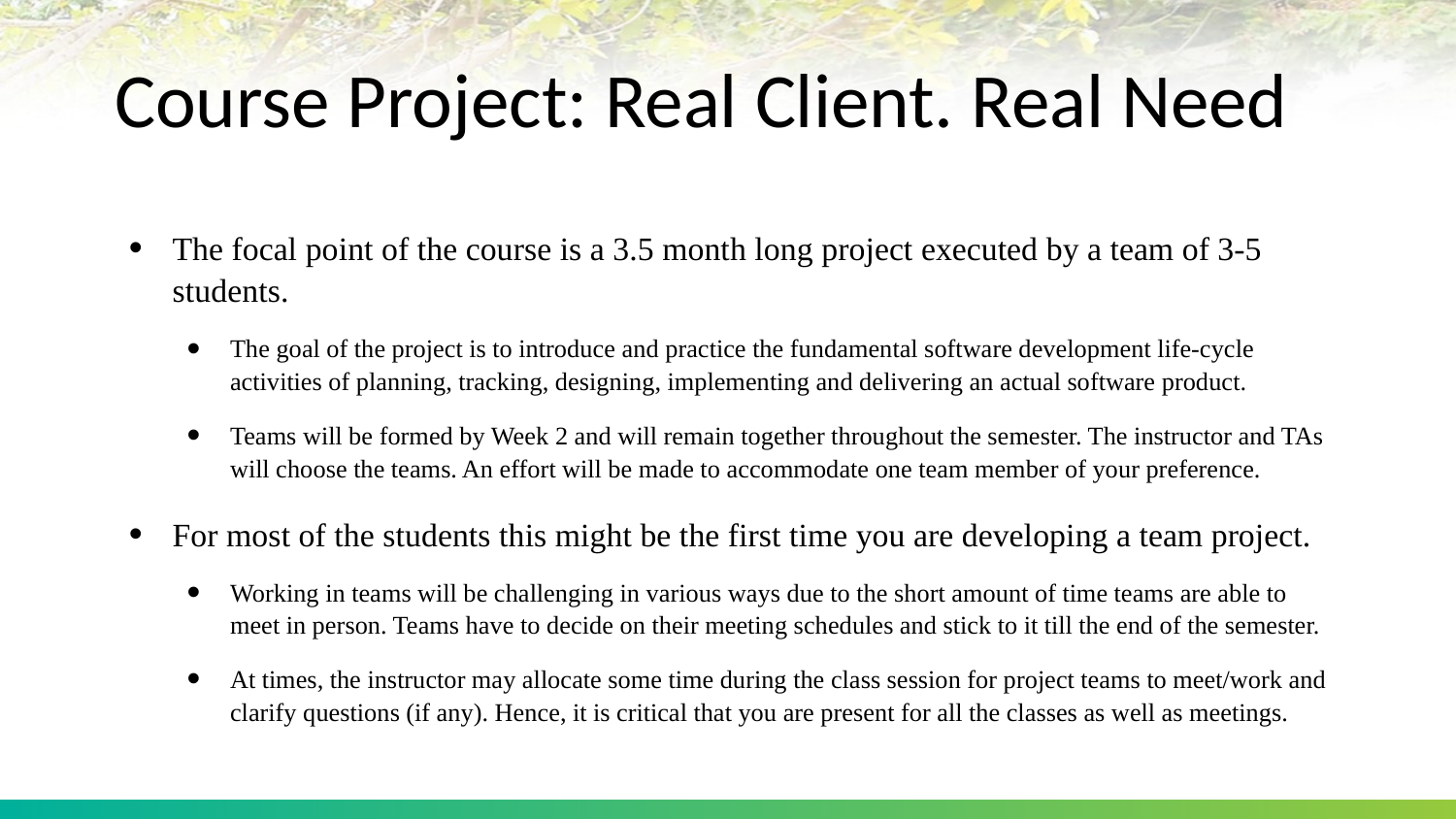

# Course Project: Real Client. Real Need
The focal point of the course is a 3.5 month long project executed by a team of 3-5 students.
The goal of the project is to introduce and practice the fundamental software development life-cycle activities of planning, tracking, designing, implementing and delivering an actual software product.
Teams will be formed by Week 2 and will remain together throughout the semester. The instructor and TAs will choose the teams. An effort will be made to accommodate one team member of your preference.
For most of the students this might be the first time you are developing a team project.
Working in teams will be challenging in various ways due to the short amount of time teams are able to meet in person. Teams have to decide on their meeting schedules and stick to it till the end of the semester.
At times, the instructor may allocate some time during the class session for project teams to meet/work and clarify questions (if any). Hence, it is critical that you are present for all the classes as well as meetings.